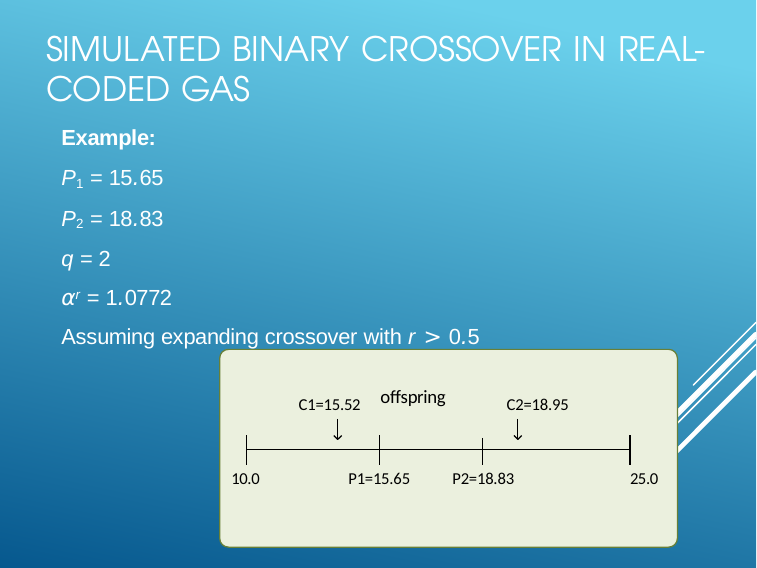

# Simulated binary crossover in Real-coded GAs
Example:
P1 = 15.65
P2 = 18.83
q = 2
αr = 1.0772
Assuming expanding crossover with r > 0.5

offspring

C1=15.52
C2=18.95

10.0
P1=15.65
P2=18.83
25.0